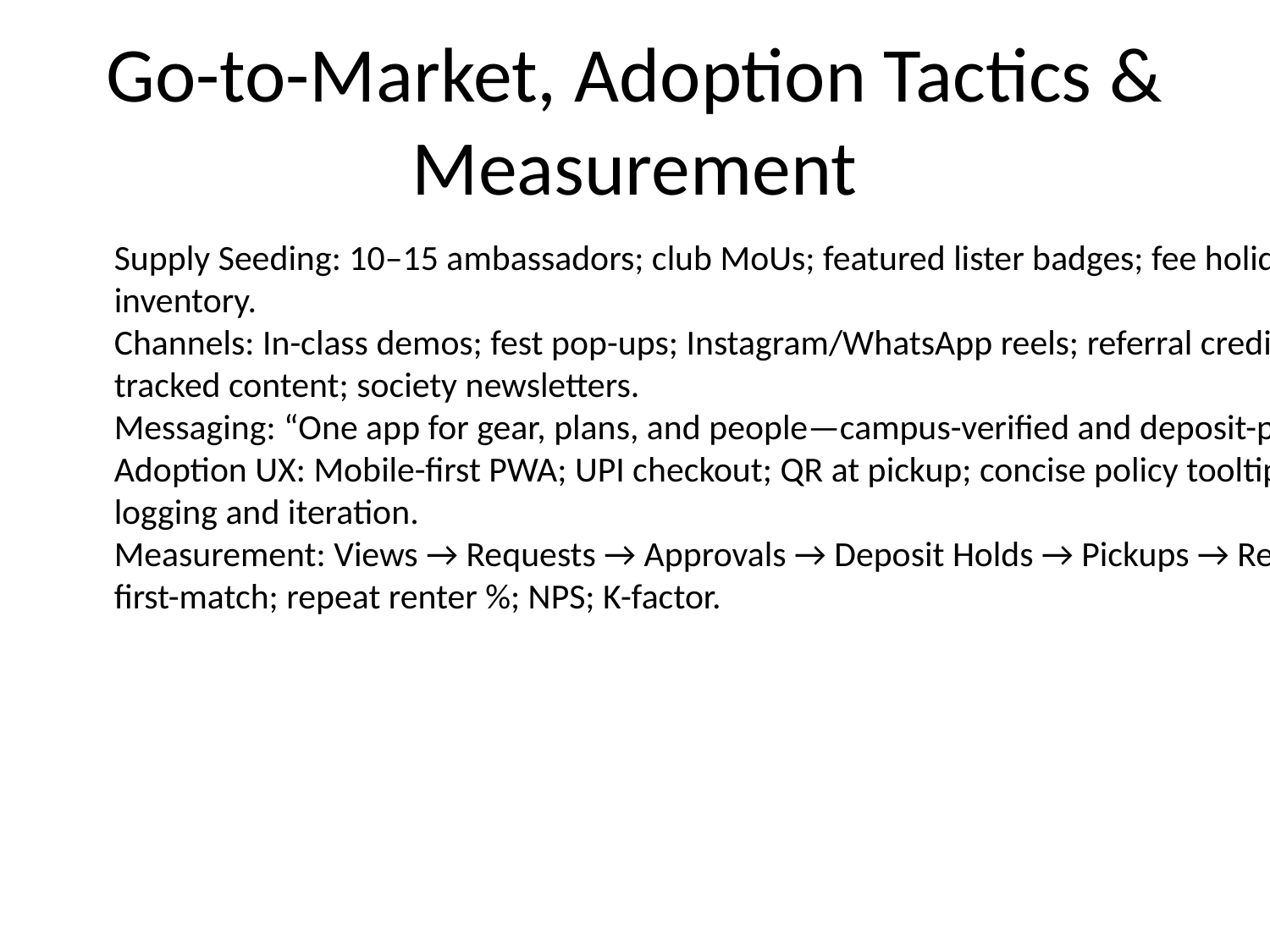

# Go-to-Market, Adoption Tactics & Measurement

Supply Seeding: 10–15 ambassadors; club MoUs; featured lister badges; fee holidays for early inventory.
Channels: In-class demos; fest pop-ups; Instagram/WhatsApp reels; referral credits; UTM-tracked content; society newsletters.
Messaging: “One app for gear, plans, and people—campus-verified and deposit-protected.”
Adoption UX: Mobile-first PWA; UPI checkout; QR at pickup; concise policy tooltips; friction logging and iteration.
Measurement: Views → Requests → Approvals → Deposit Holds → Pickups → Returns; time-to-first-match; repeat renter %; NPS; K-factor.